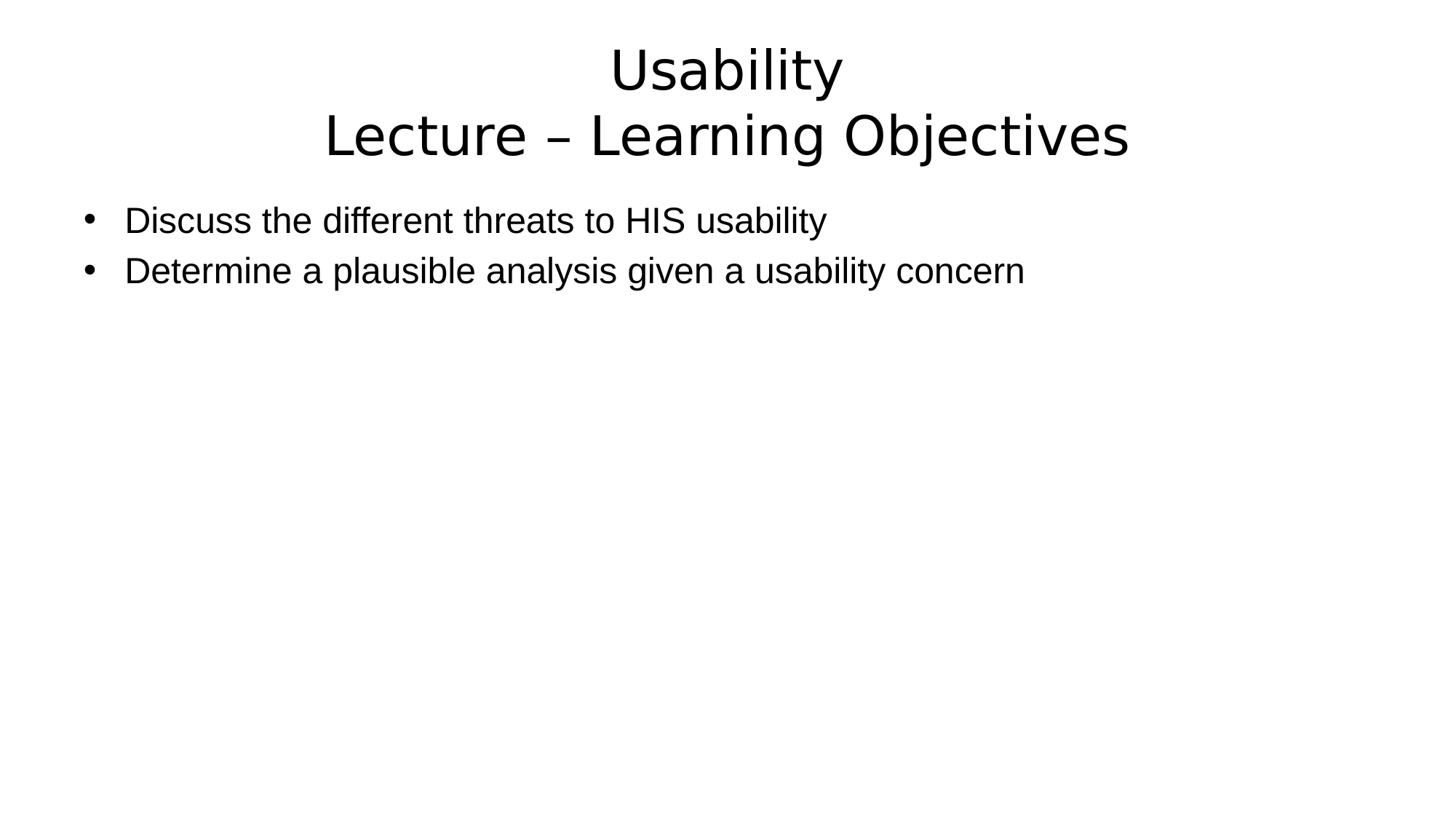

# Usability Lecture – Learning Objectives
Discuss the different threats to HIS usability
Determine a plausible analysis given a usability concern